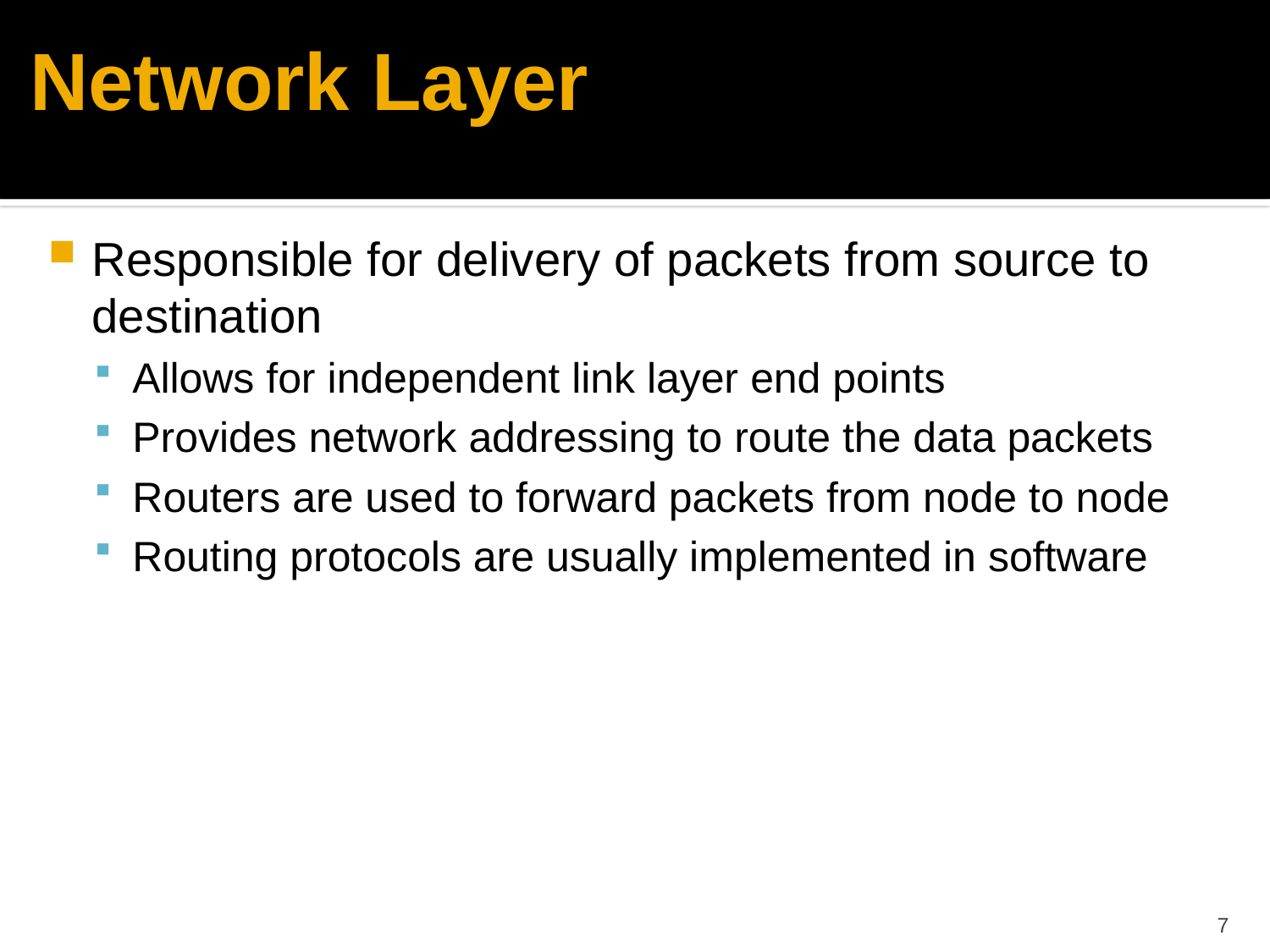

# Network Layer
Responsible for delivery of packets from source to destination
Allows for independent link layer end points
Provides network addressing to route the data packets
Routers are used to forward packets from node to node
Routing protocols are usually implemented in software

7